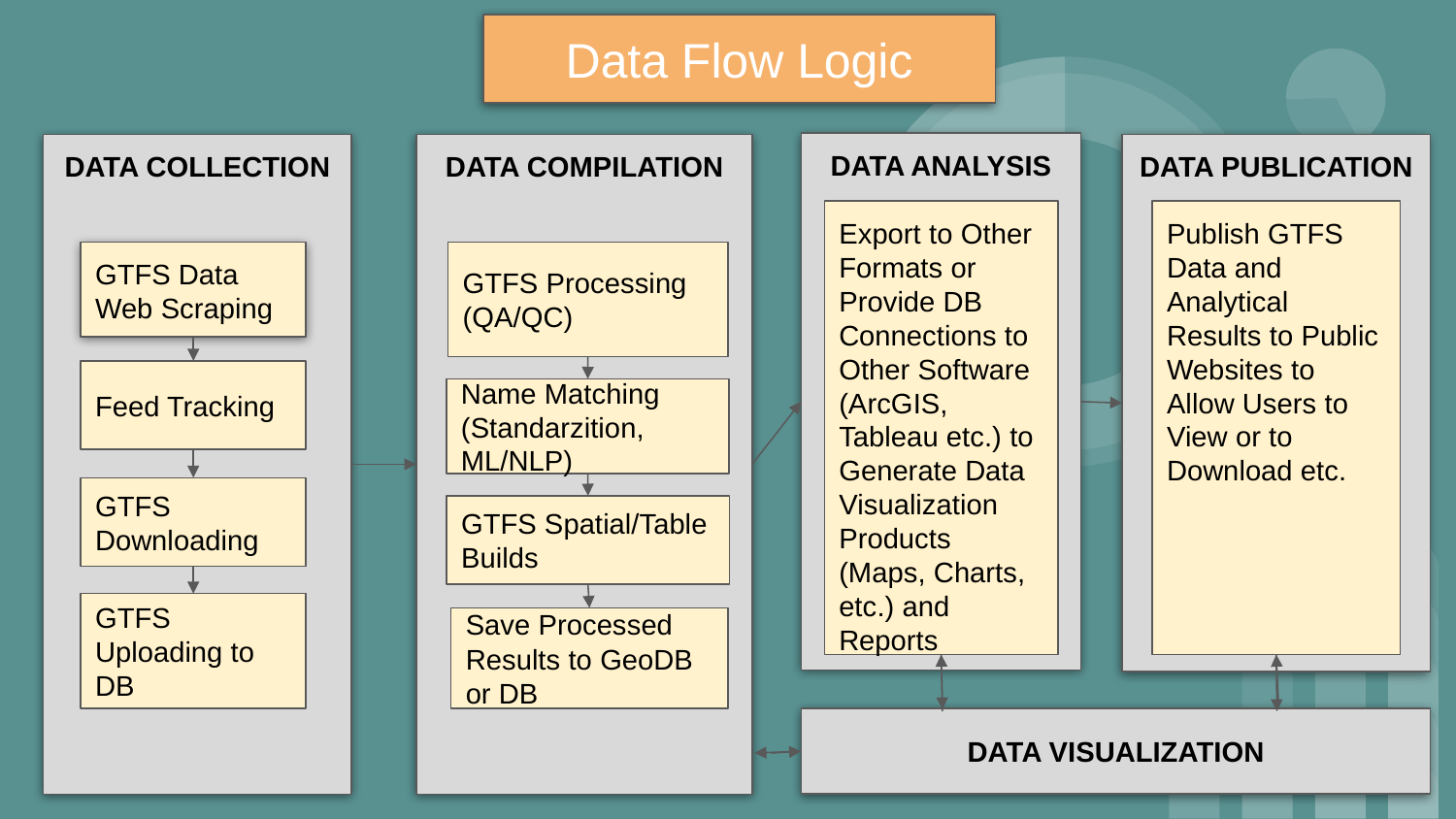

Data Flow Logic
DATA ANALYSIS
DATA COLLECTION
DATA COMPILATION
DATA PUBLICATION
Export to Other Formats or Provide DB Connections to Other Software (ArcGIS, Tableau etc.) to Generate Data Visualization Products (Maps, Charts, etc.) and Reports
Publish GTFS Data and Analytical Results to Public Websites to Allow Users to View or to Download etc.
GTFS Data Web Scraping
GTFS Processing (QA/QC)
Feed Tracking
Name Matching
(Standarzition, ML/NLP)
GTFS Downloading
GTFS Spatial/Table Builds
GTFS Uploading to DB
Save Processed Results to GeoDB or DB
DATA VISUALIZATION